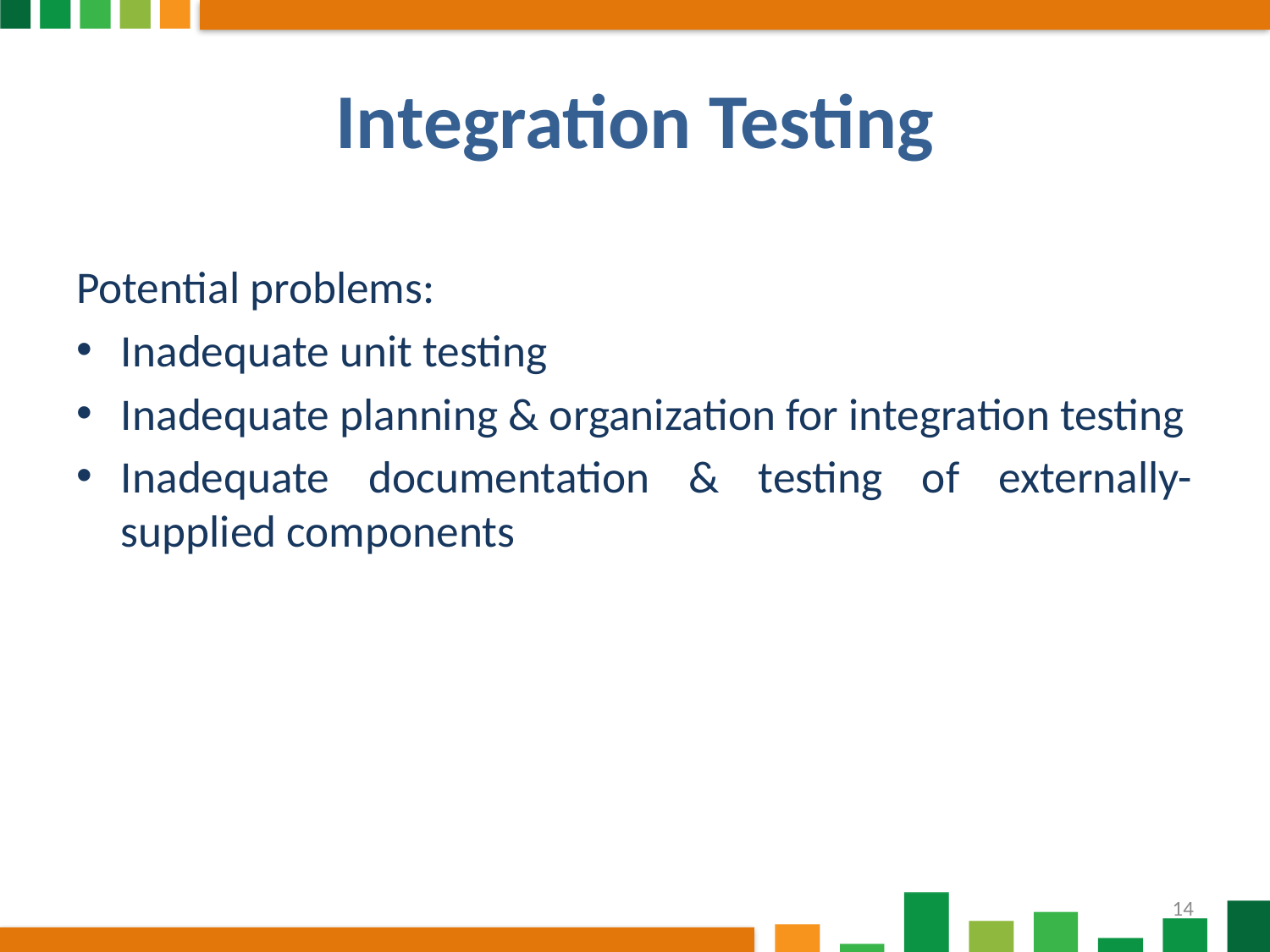

# Integration Testing
Potential problems:
Inadequate unit testing
Inadequate planning & organization for integration testing
Inadequate documentation & testing of externally-supplied components
14